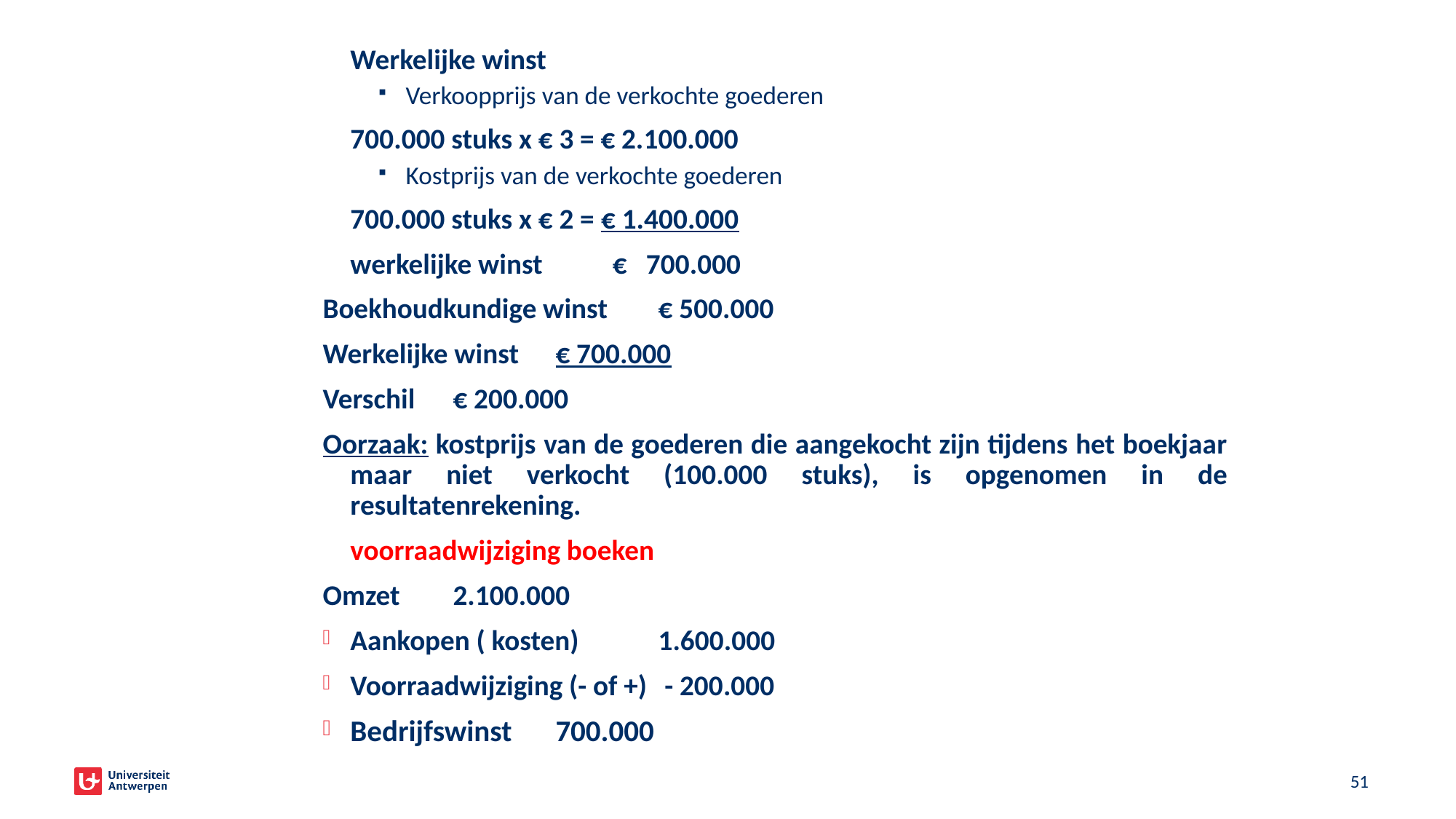

Werkelijke winst
Verkoopprijs van de verkochte goederen
				700.000 stuks x € 3 = € 2.100.000
Kostprijs van de verkochte goederen
				700.000 stuks x € 2 = € 1.400.000
				werkelijke winst           €   700.000
Boekhoudkundige winst	€ 500.000
Werkelijke winst		€ 700.000
Verschil			€ 200.000
Oorzaak: kostprijs van de goederen die aangekocht zijn tijdens het boekjaar maar niet verkocht (100.000 stuks), is opgenomen in de resultatenrekening.
  			voorraadwijziging boeken
Omzet				2.100.000
Aankopen ( kosten) 		1.600.000
Voorraadwijziging (- of +) 	 - 200.000
Bedrijfswinst			700.000
51